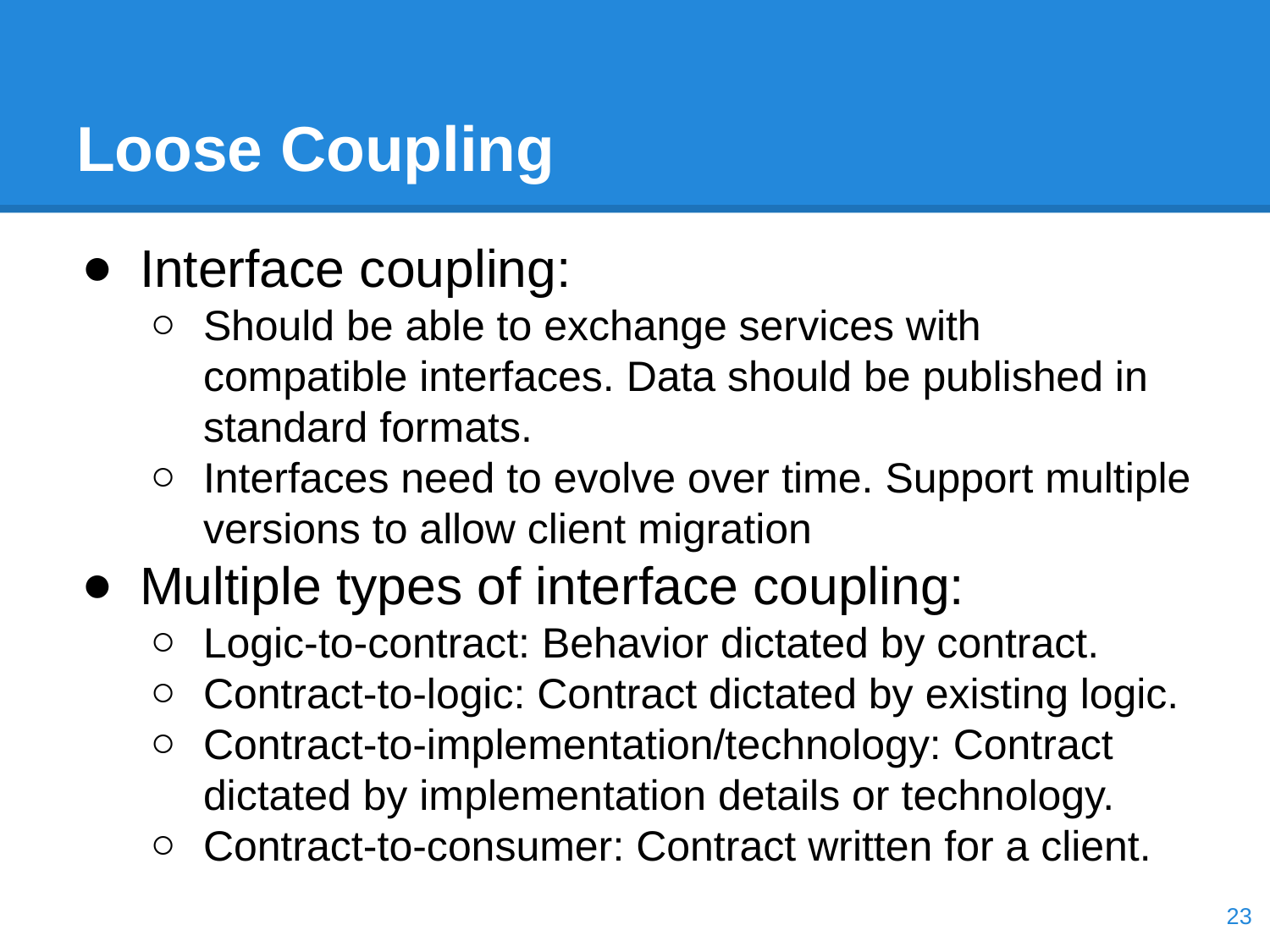

# Loose Coupling
Interface coupling:
Should be able to exchange services with compatible interfaces. Data should be published in standard formats.
Interfaces need to evolve over time. Support multiple versions to allow client migration
Multiple types of interface coupling:
Logic-to-contract: Behavior dictated by contract.
Contract-to-logic: Contract dictated by existing logic.
Contract-to-implementation/technology: Contract dictated by implementation details or technology.
Contract-to-consumer: Contract written for a client.
23